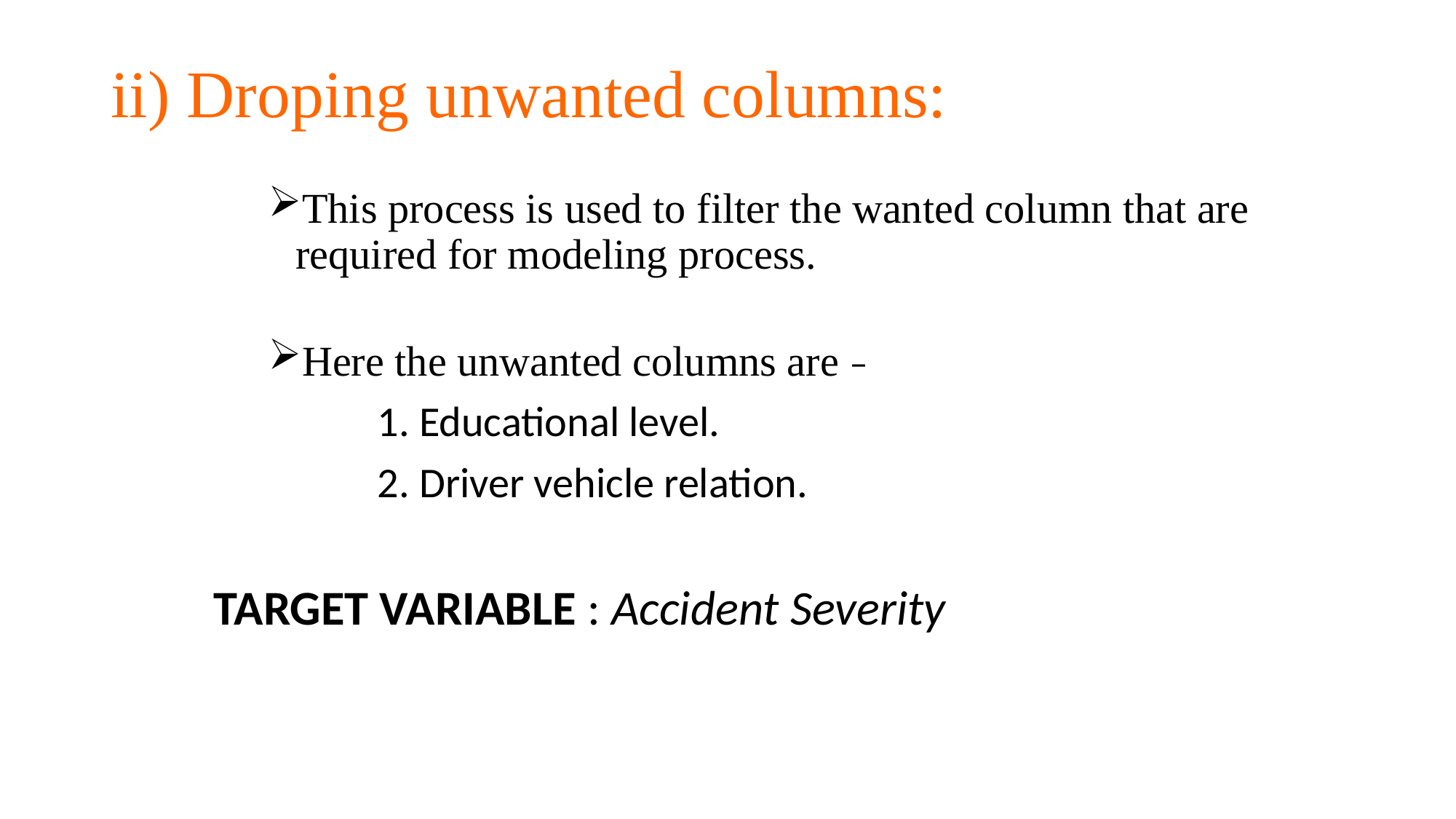

# ii) Droping unwanted columns:
This process is used to filter the wanted column that are required for modeling process.

Here the unwanted columns are –
                 1. Educational level.
                 2. Driver vehicle relation.

TARGET VARIABLE : Accident Severity